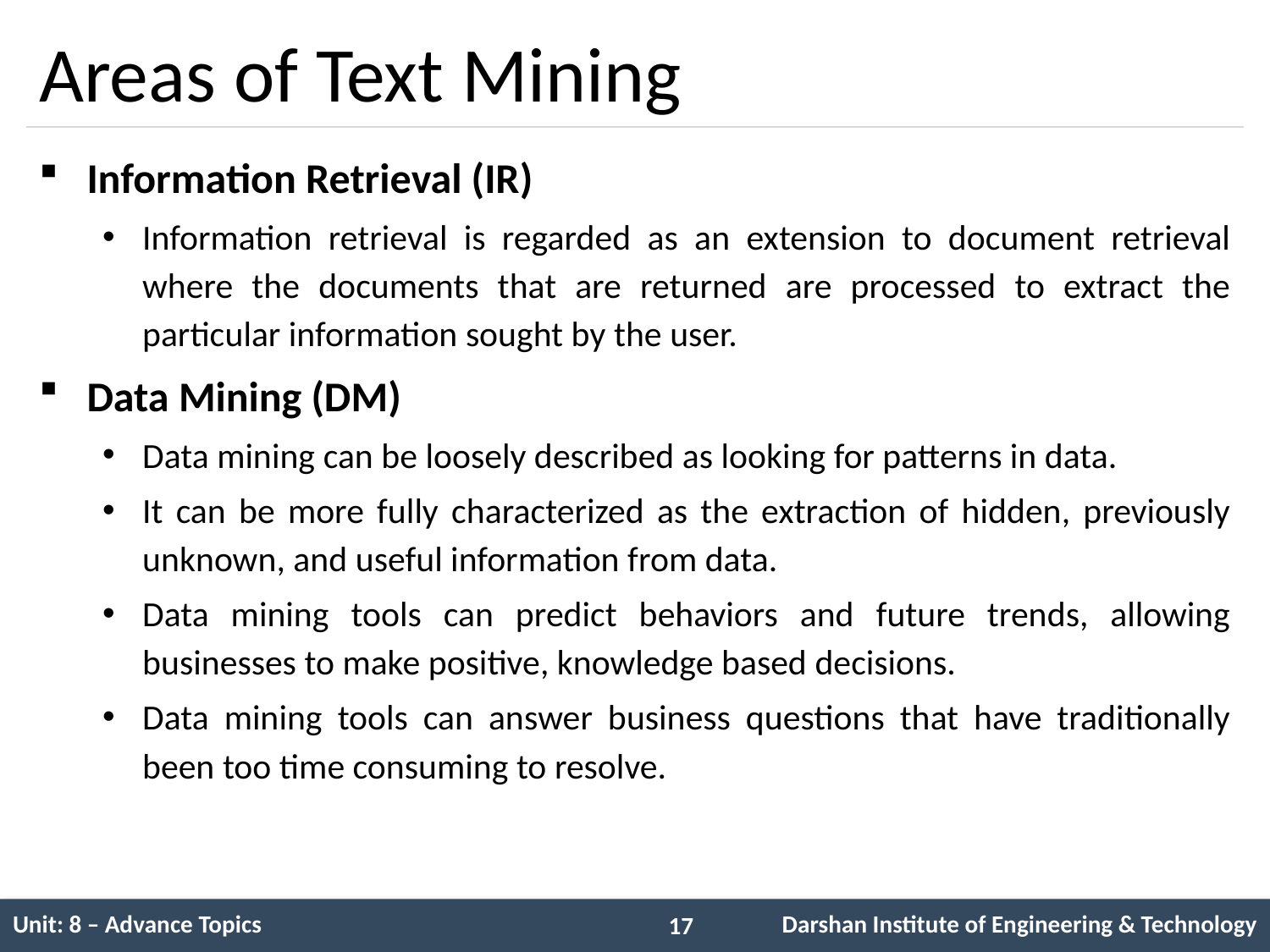

# Areas of Text Mining
Information Retrieval (IR)
Information retrieval is regarded as an extension to document retrieval where the documents that are returned are processed to extract the particular information sought by the user.
Data Mining (DM)
Data mining can be loosely described as looking for patterns in data.
It can be more fully characterized as the extraction of hidden, previously unknown, and useful information from data.
Data mining tools can predict behaviors and future trends, allowing businesses to make positive, knowledge based decisions.
Data mining tools can answer business questions that have traditionally been too time consuming to resolve.